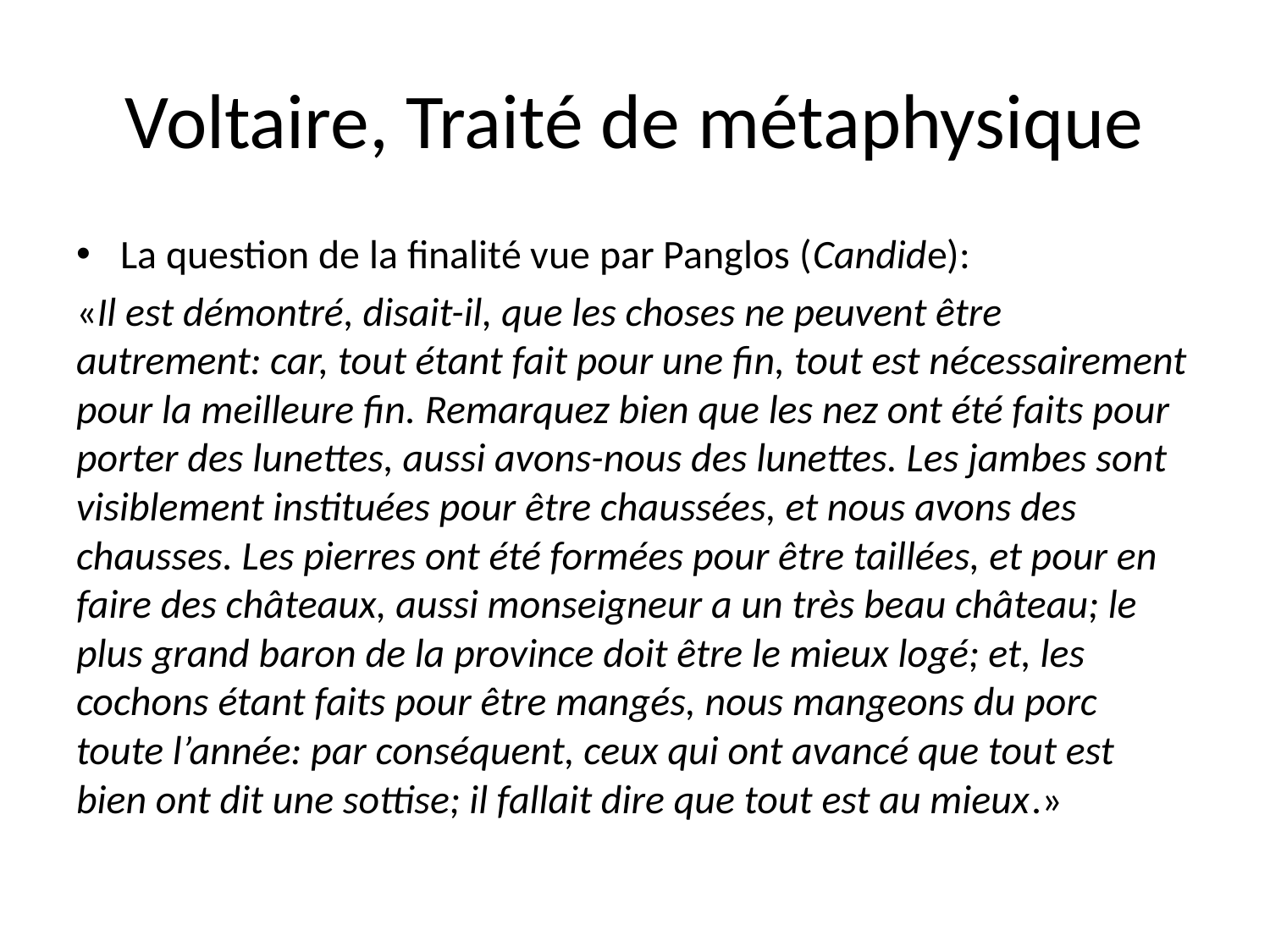

# Voltaire, Traité de métaphysique
La question de la finalité vue par Panglos (Candide):
«Il est démontré, disait-il, que les choses ne peuvent être autrement: car, tout étant fait pour une fin, tout est nécessairement pour la meilleure fin. Remarquez bien que les nez ont été faits pour porter des lunettes, aussi avons-nous des lunettes. Les jambes sont visiblement instituées pour être chaussées, et nous avons des chausses. Les pierres ont été formées pour être taillées, et pour en faire des châteaux, aussi monseigneur a un très beau château; le plus grand baron de la province doit être le mieux logé; et, les cochons étant faits pour être mangés, nous mangeons du porc toute l’année: par conséquent, ceux qui ont avancé que tout est bien ont dit une sottise; il fallait dire que tout est au mieux.»